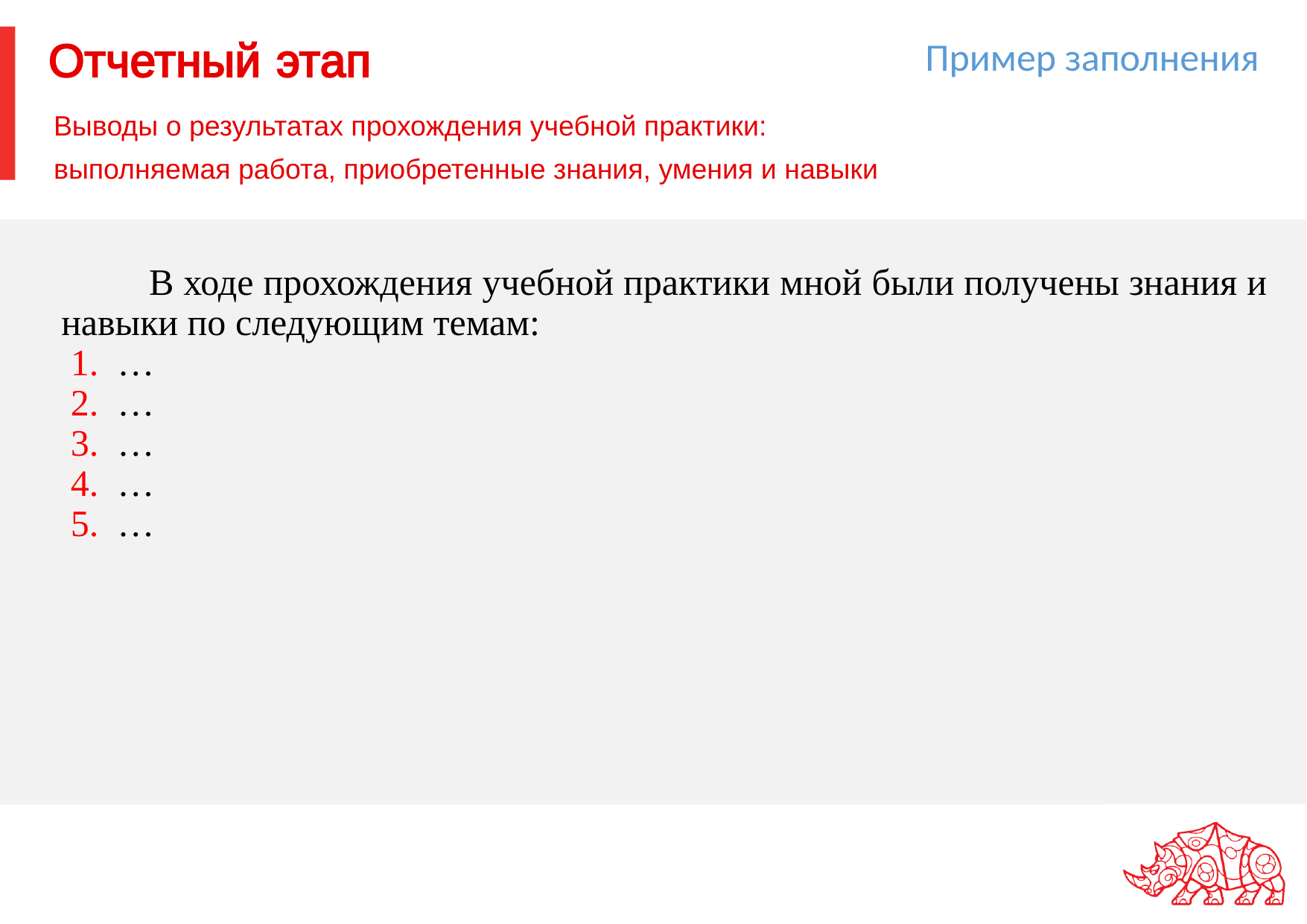

Пример заполнения
# Отчетный этап
Выводы о результатах прохождения учебной практики:
выполняемая работа, приобретенные знания, умения и навыки

В ходе прохождения учебной практики мной были получены знания и навыки по следующим темам:
…
…
…
…
…